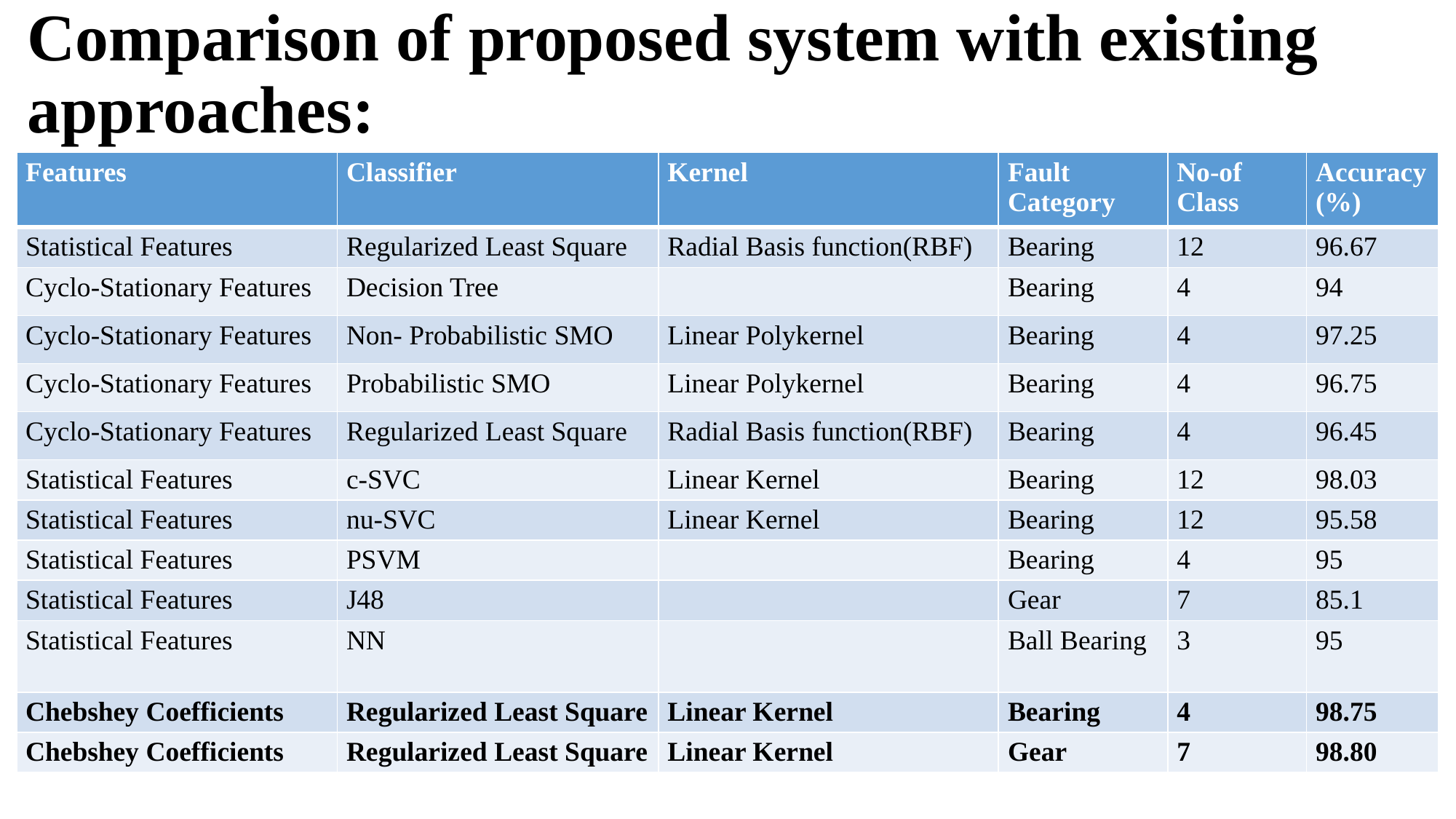

# Comparison of proposed system with existing approaches:
| Features | Classifier | Kernel | Fault Category | No-of Class | Accuracy(%) |
| --- | --- | --- | --- | --- | --- |
| Statistical Features | Regularized Least Square | Radial Basis function(RBF) | Bearing | 12 | 96.67 |
| Cyclo-Stationary Features | Decision Tree |  | Bearing | 4 | 94 |
| Cyclo-Stationary Features | Non- Probabilistic SMO | Linear Polykernel | Bearing | 4 | 97.25 |
| Cyclo-Stationary Features | Probabilistic SMO | Linear Polykernel | Bearing | 4 | 96.75 |
| Cyclo-Stationary Features | Regularized Least Square | Radial Basis function(RBF) | Bearing | 4 | 96.45 |
| Statistical Features | c-SVC | Linear Kernel | Bearing | 12 | 98.03 |
| Statistical Features | nu-SVC | Linear Kernel | Bearing | 12 | 95.58 |
| Statistical Features | PSVM |  | Bearing | 4 | 95 |
| Statistical Features | J48 |  | Gear | 7 | 85.1 |
| Statistical Features | NN |  | Ball Bearing | 3 | 95 |
| Chebshey Coefficients | Regularized Least Square | Linear Kernel | Bearing | 4 | 98.75 |
| Chebshey Coefficients | Regularized Least Square | Linear Kernel | Gear | 7 | 98.80 |